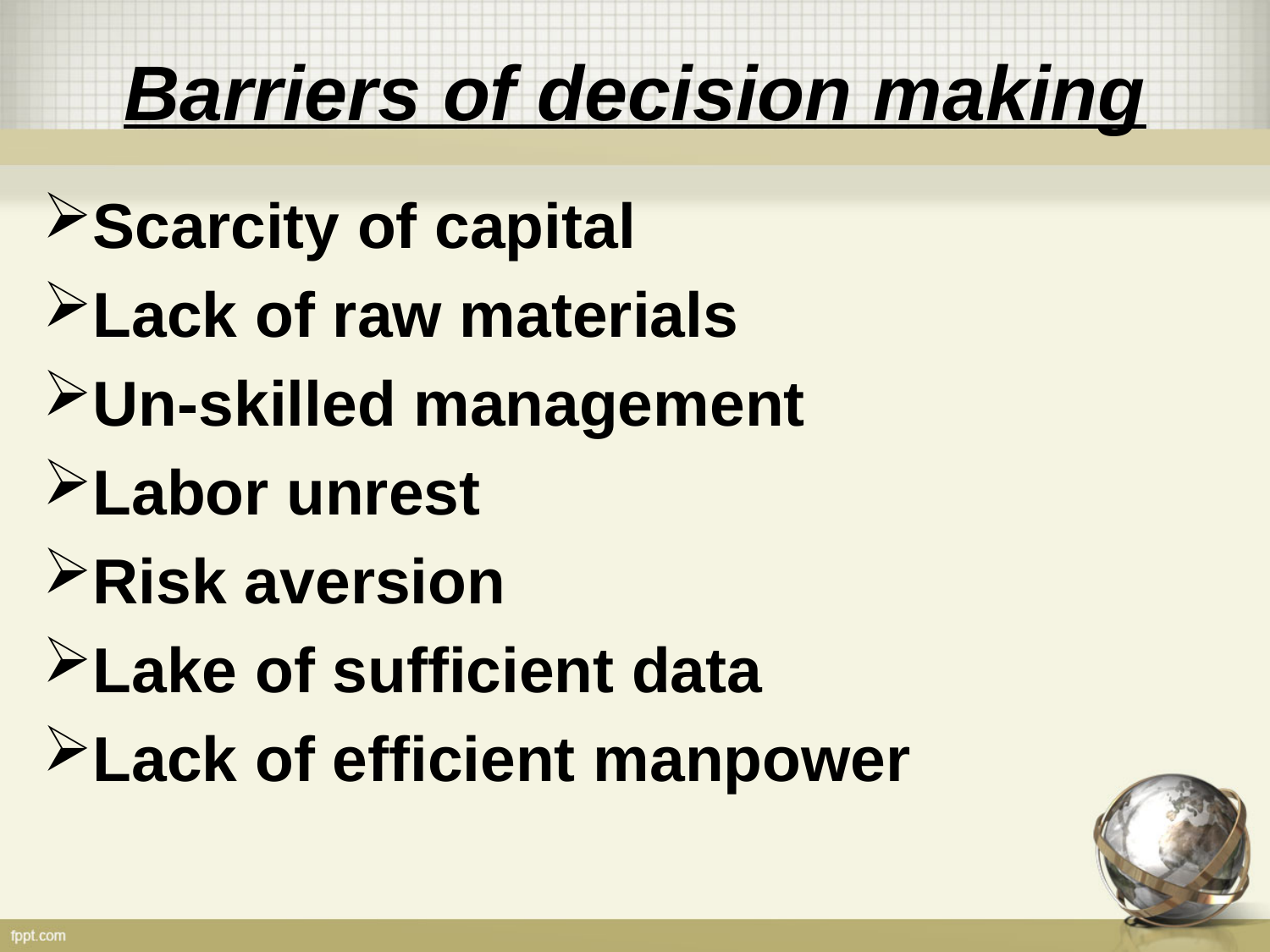

# Barriers of decision making
Scarcity of capital
Lack of raw materials
Un-skilled management
Labor unrest
Risk aversion
Lake of sufficient data
Lack of efficient manpower